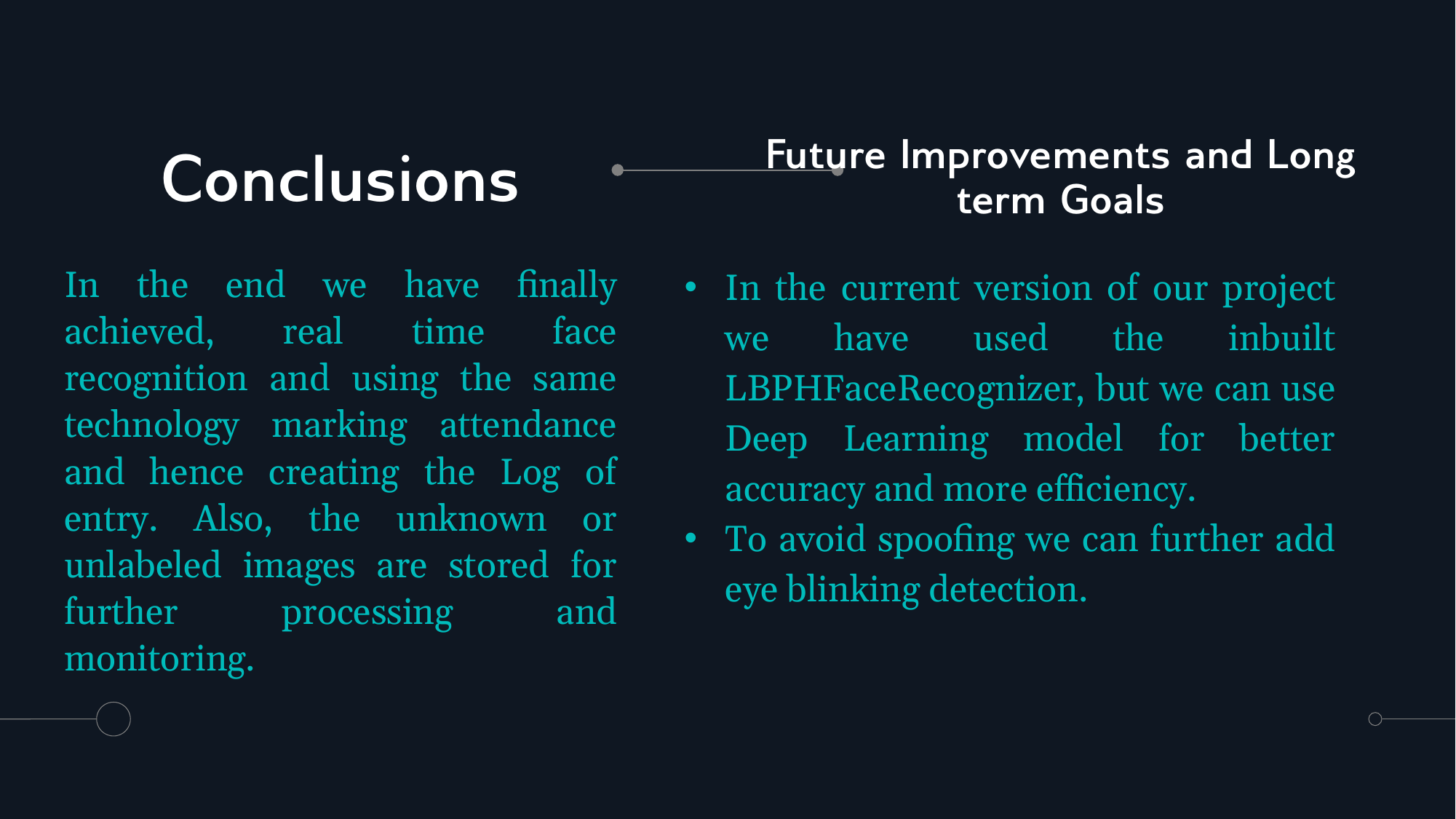

# Conclusions
Future Improvements and Long term Goals
In the end we have finally achieved, real time face recognition and using the same technology marking attendance and hence creating the Log of entry. Also, the unknown or unlabeled images are stored for further processing and monitoring.
In the current version of our project we have used the inbuilt LBPHFaceRecognizer, but we can use Deep Learning model for better accuracy and more efficiency.
To avoid spoofing we can further add eye blinking detection.